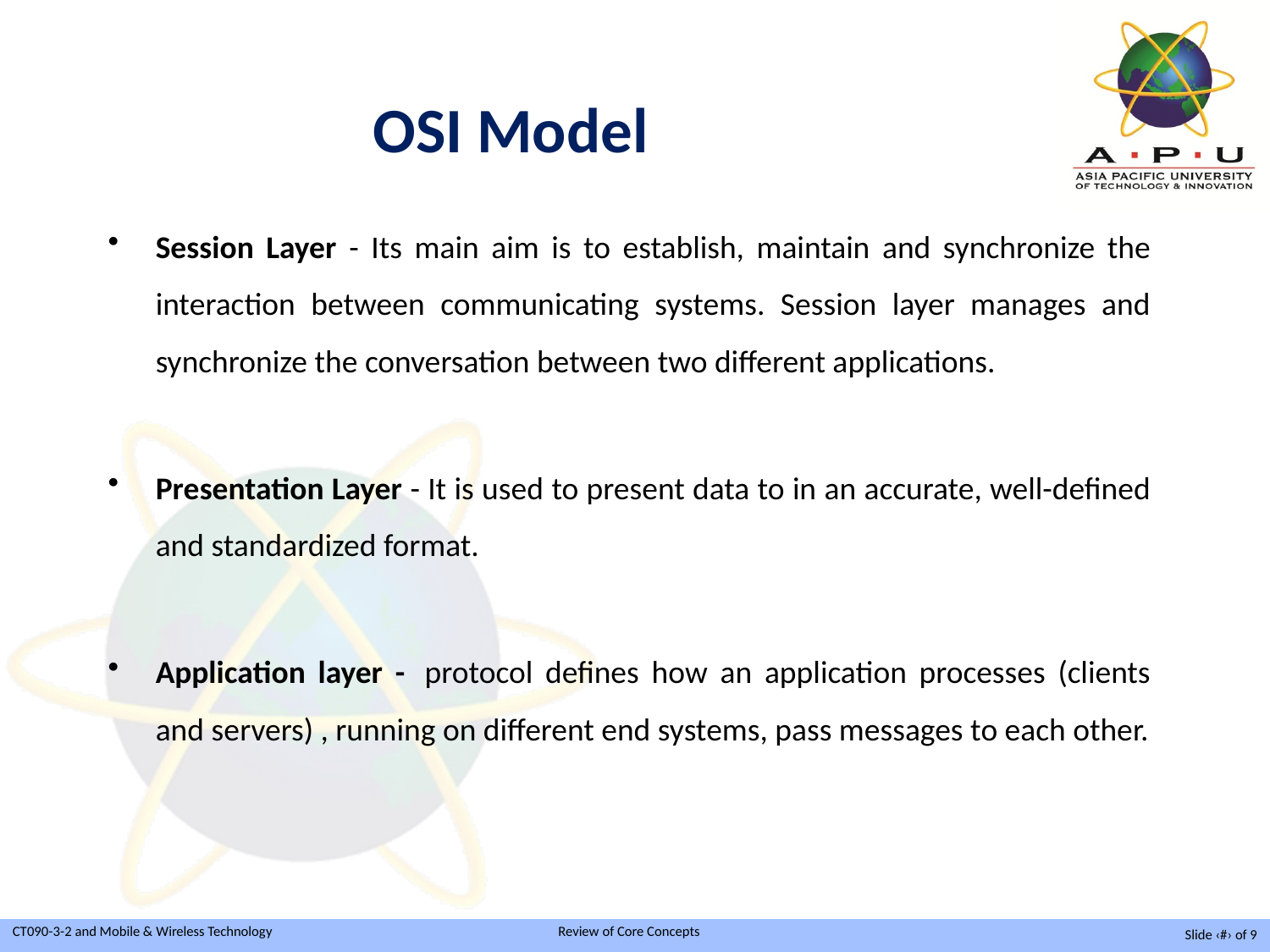

OSI Model
Session Layer - Its main aim is to establish, maintain and synchronize the interaction between communicating systems. Session layer manages and synchronize the conversation between two different applications.

Presentation Layer - It is used to present data to in an accurate, well-defined and standardized format.

Application layer -  protocol defines how an application processes (clients and servers) , running on different end systems, pass messages to each other.

Slide ‹#› of 9